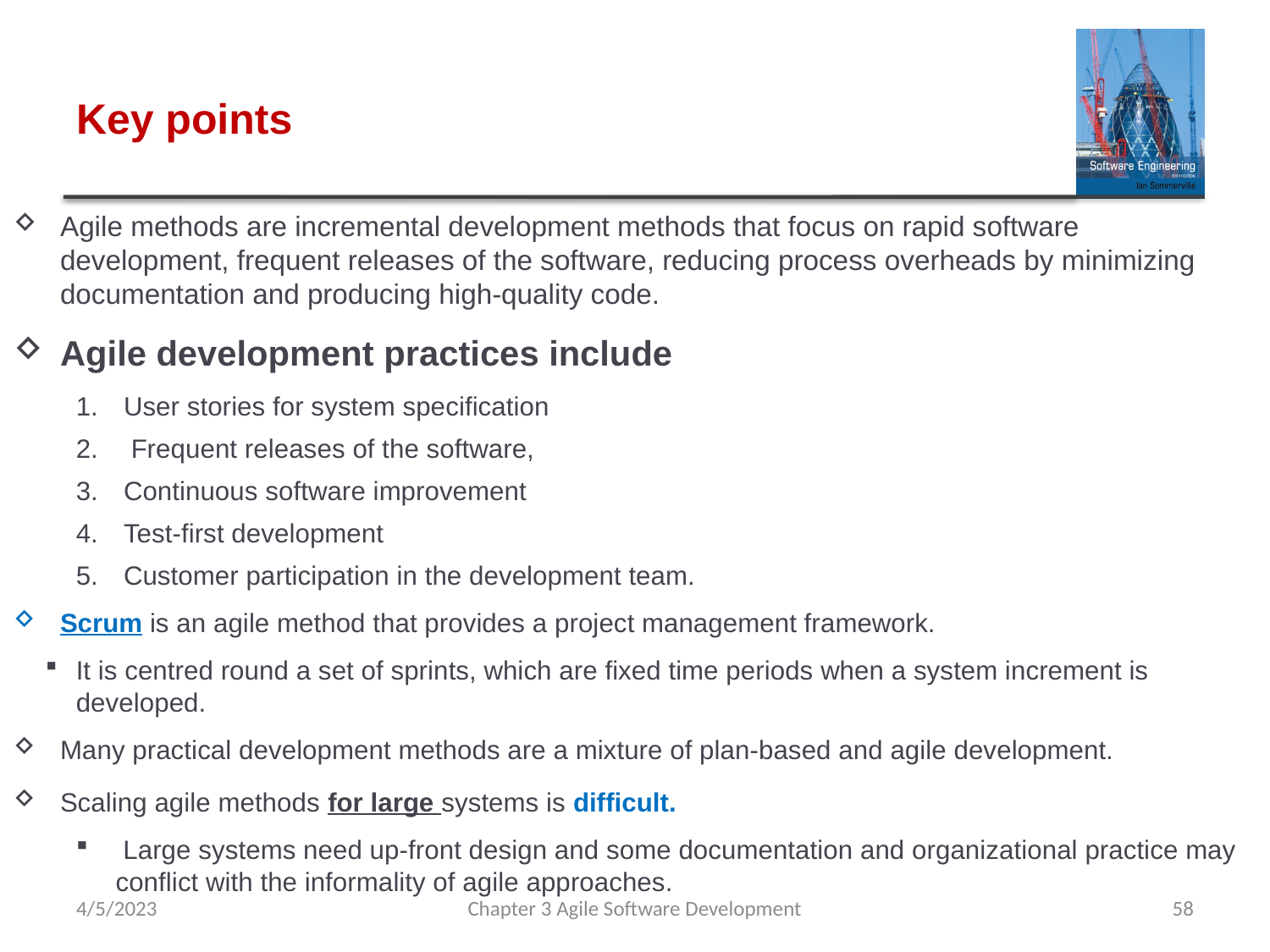

# Key points
Agile methods are incremental development methods that focus on rapid software development, frequent releases of the software, reducing process overheads by minimizing documentation and producing high-quality code.
Agile development practices include
User stories for system specification
 Frequent releases of the software,
Continuous software improvement
Test-first development
Customer participation in the development team.
Scrum is an agile method that provides a project management framework.
It is centred round a set of sprints, which are fixed time periods when a system increment is developed.
Many practical development methods are a mixture of plan-based and agile development.
Scaling agile methods for large systems is difficult.
 Large systems need up-front design and some documentation and organizational practice may conflict with the informality of agile approaches.

4/5/2023
Chapter 3 Agile Software Development
58